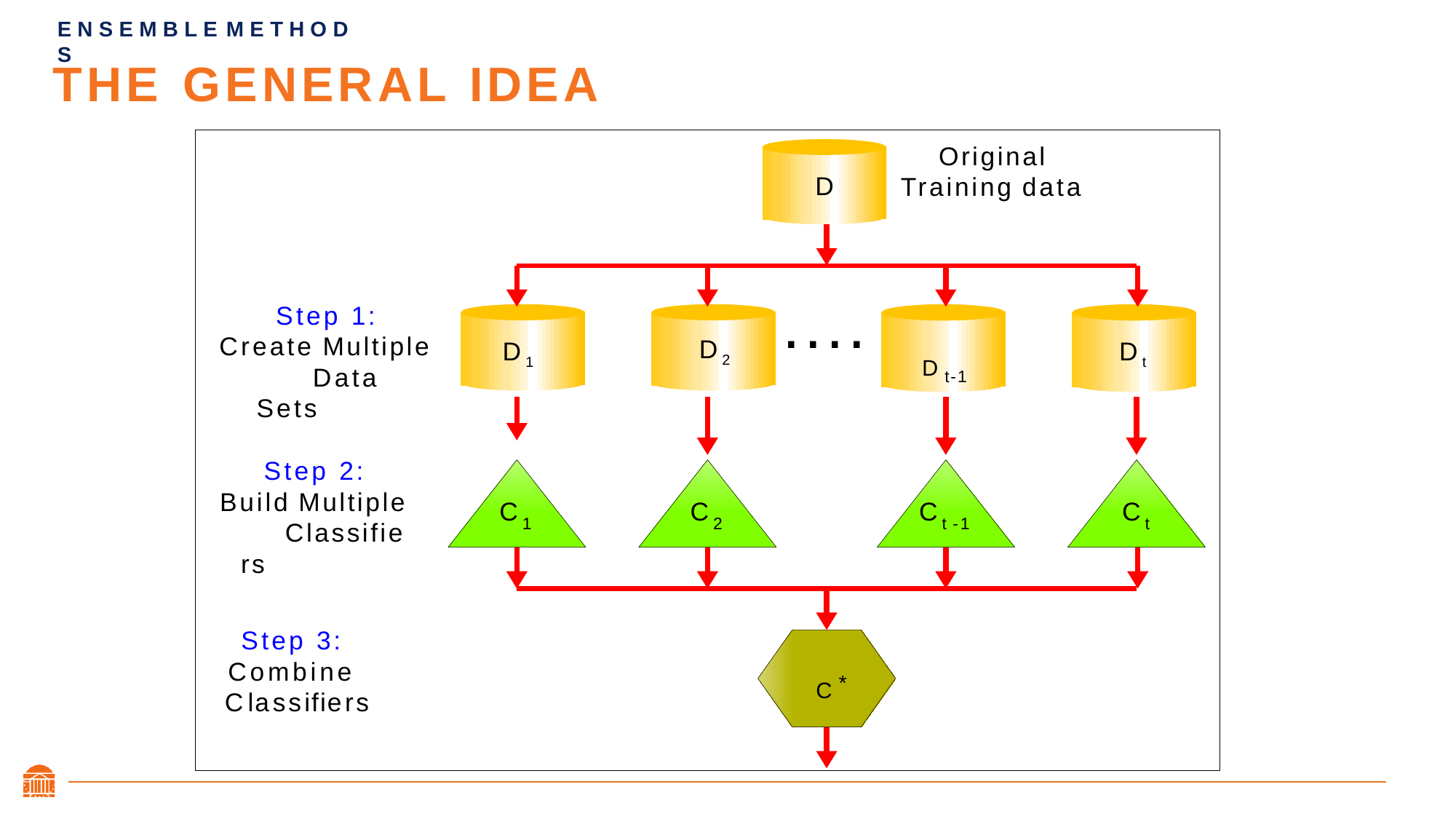

E N S E M B L E M E T H O D S
# THE	GENERAL	IDEA

Original  Training data

D

....

Step 1:  Create Multiple
Data Sets

D2
D1
Dt
Dt-1

Step 2:  Build Multiple
Classifiers

C
C
C
C
1
2
t -1
t

Step 3:  Combine  Classifiers

C*